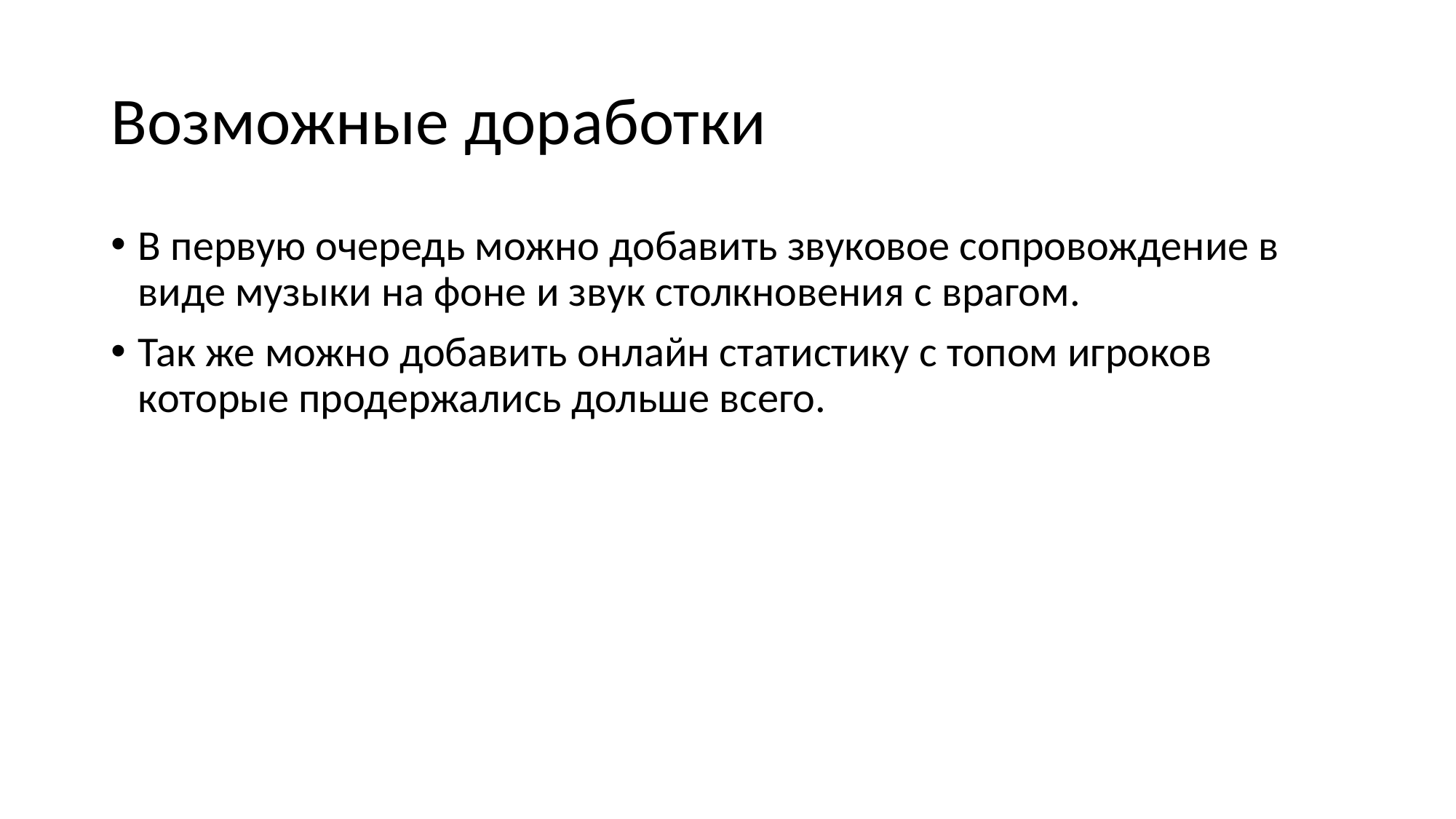

# Возможные доработки
В первую очередь можно добавить звуковое сопровождение в виде музыки на фоне и звук столкновения с врагом.
Так же можно добавить онлайн статистику с топом игроков которые продержались дольше всего.